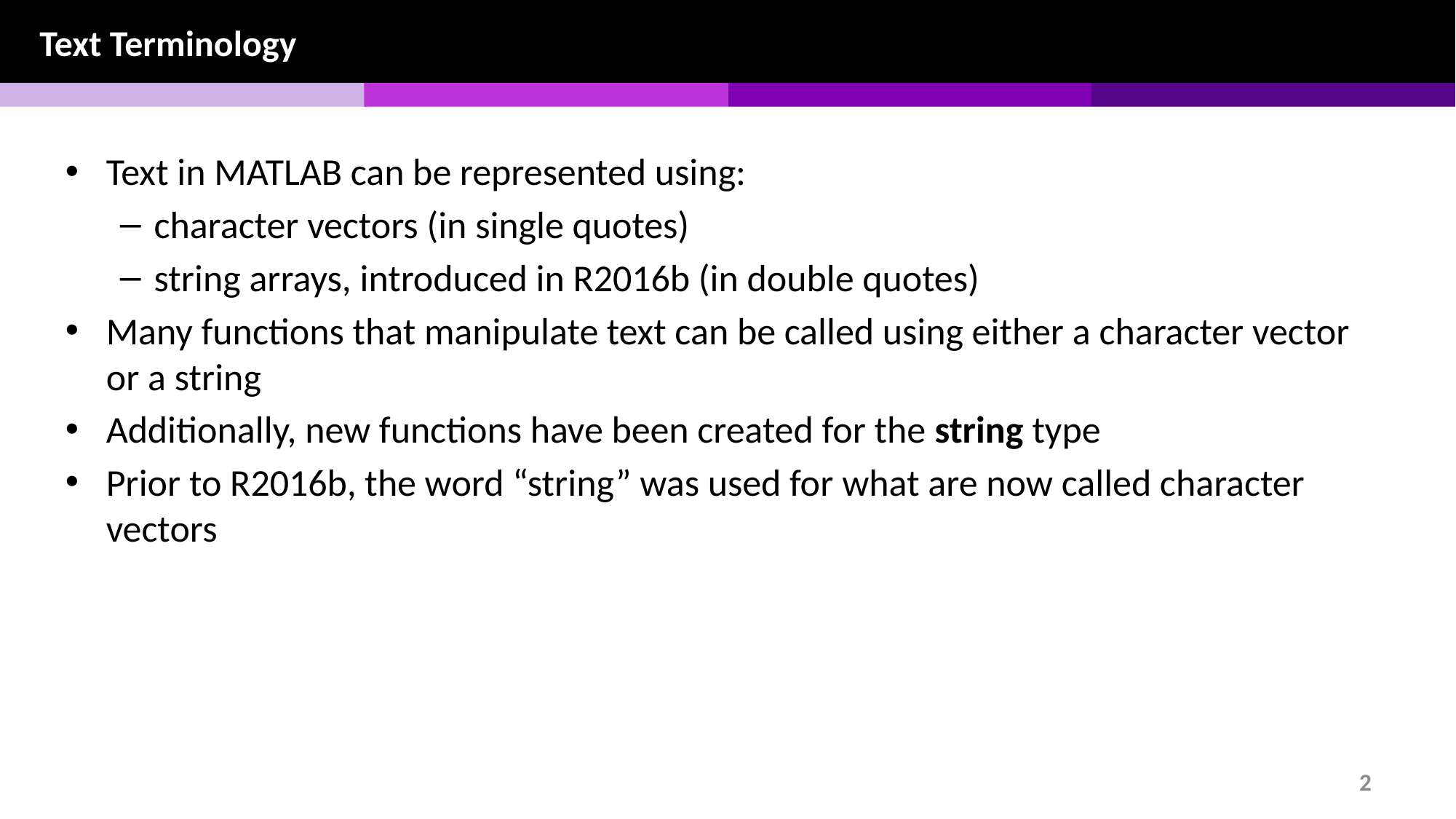

Text Terminology
Text in MATLAB can be represented using:
character vectors (in single quotes)
string arrays, introduced in R2016b (in double quotes)
Many functions that manipulate text can be called using either a character vector or a string
Additionally, new functions have been created for the string type
Prior to R2016b, the word “string” was used for what are now called character vectors